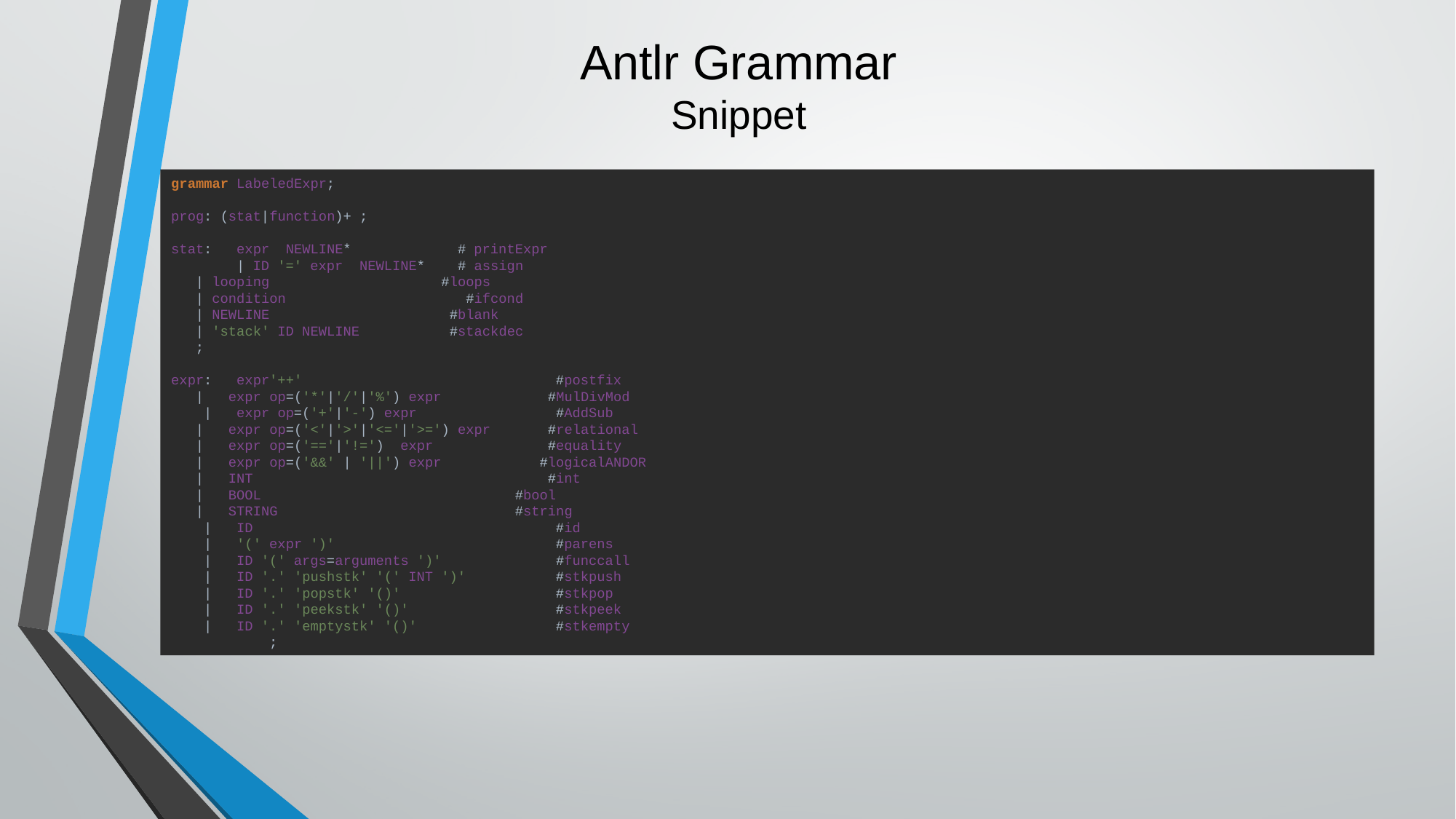

# Antlr Grammar Snippet
grammar LabeledExpr;
prog: (stat|function)+ ;
stat:   expr  NEWLINE*             # printExpr
        | ID '=' expr  NEWLINE*    # assign
   | looping                     #loops
   | condition                      #ifcond
   | NEWLINE                      #blank
   | 'stack' ID NEWLINE           #stackdec
   ;
expr:   expr'++'                               #postfix
   |   expr op=('*'|'/'|'%') expr             #MulDivMod
    |   expr op=('+'|'-') expr                 #AddSub
   |   expr op=('<'|'>'|'<='|'>=') expr       #relational
   |   expr op=('=='|'!=')  expr              #equality
   |   expr op=('&&' | '||') expr            #logicalANDOR
   |   INT                                    #int
   |   BOOL                               #bool
   |   STRING                             #string
    |   ID                                     #id
    |   '(' expr ')'                           #parens
    |   ID '(' args=arguments ')'              #funccall
    |   ID '.' 'pushstk' '(' INT ')'           #stkpush
    |   ID '.' 'popstk' '()'                   #stkpop
    |   ID '.' 'peekstk' '()'                  #stkpeek
    |   ID '.' 'emptystk' '()'                 #stkempty
            ;